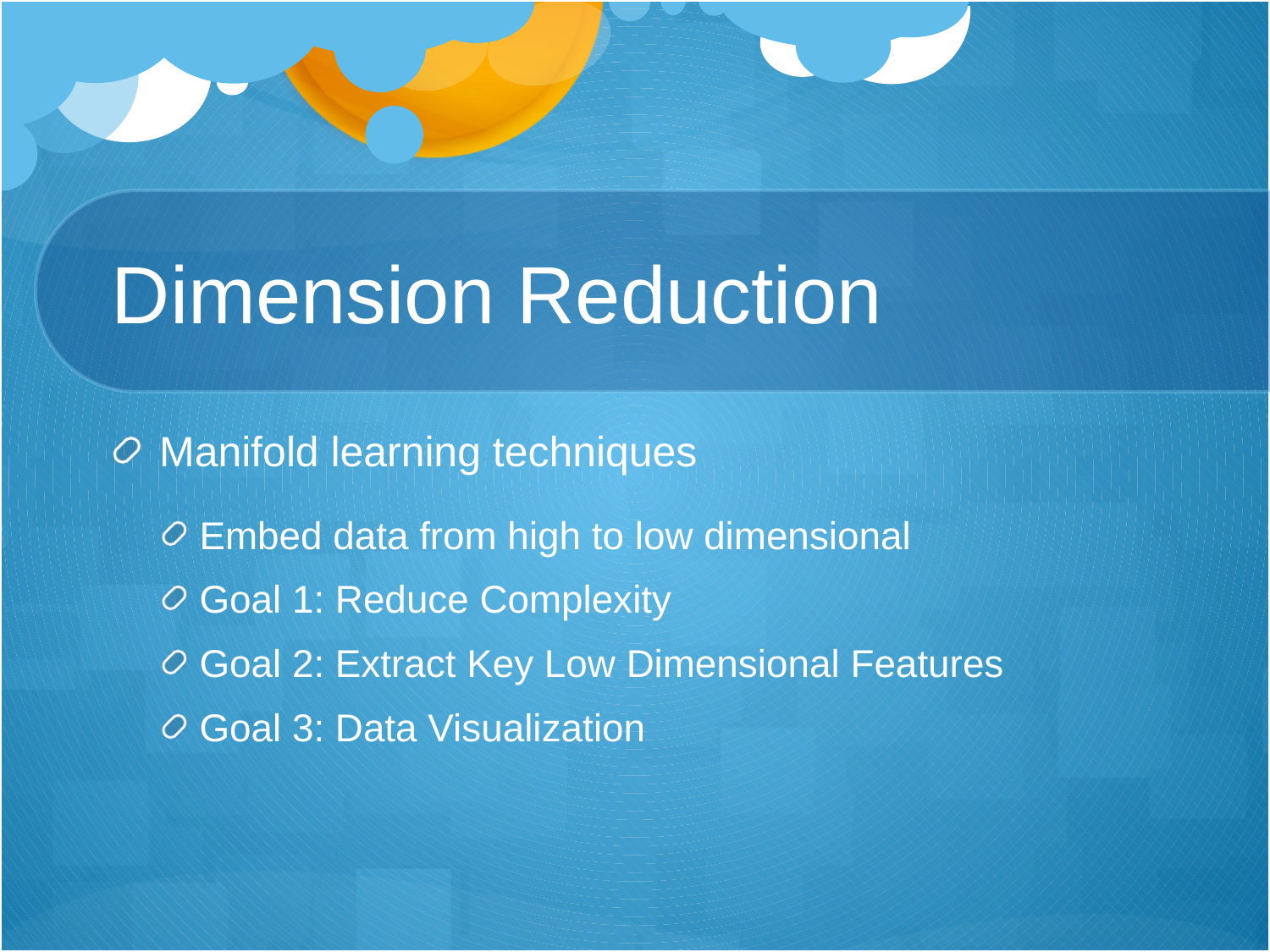

# Dimension Reduction
Manifold learning techniques
Embed data from high to low dimensional
Goal 1: Reduce Complexity
Goal 2: Extract Key Low Dimensional Features
Goal 3: Data Visualization